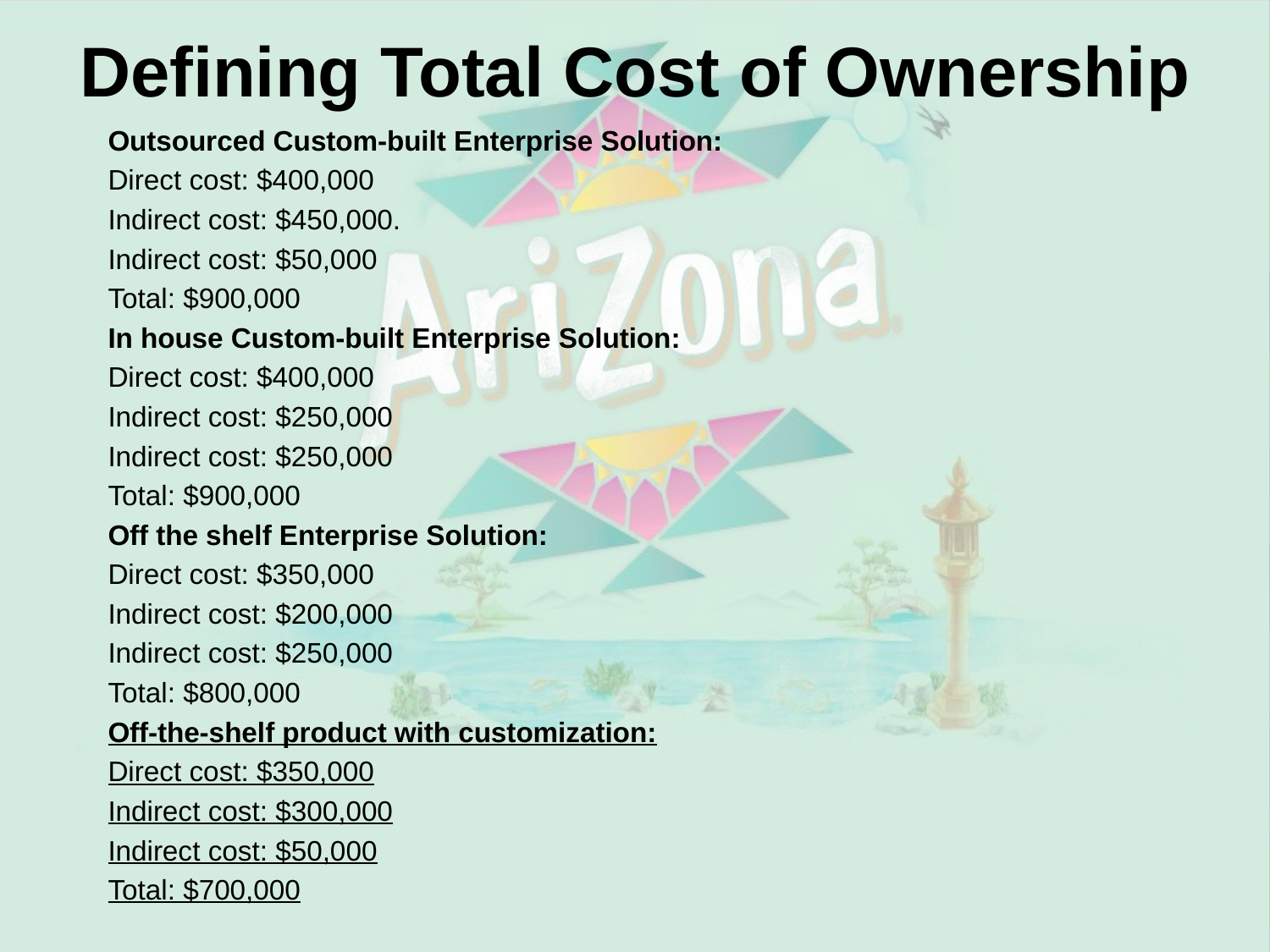

# Defining Total Cost of Ownership
Outsourced Custom-built Enterprise Solution:
Direct cost: $400,000
Indirect cost: $450,000.
Indirect cost: $50,000
Total: $900,000
In house Custom-built Enterprise Solution:
Direct cost: $400,000
Indirect cost: $250,000
Indirect cost: $250,000
Total: $900,000
Off the shelf Enterprise Solution:
Direct cost: $350,000
Indirect cost: $200,000
Indirect cost: $250,000
Total: $800,000
Off-the-shelf product with customization:
Direct cost: $350,000
Indirect cost: $300,000
Indirect cost: $50,000
Total: $700,000